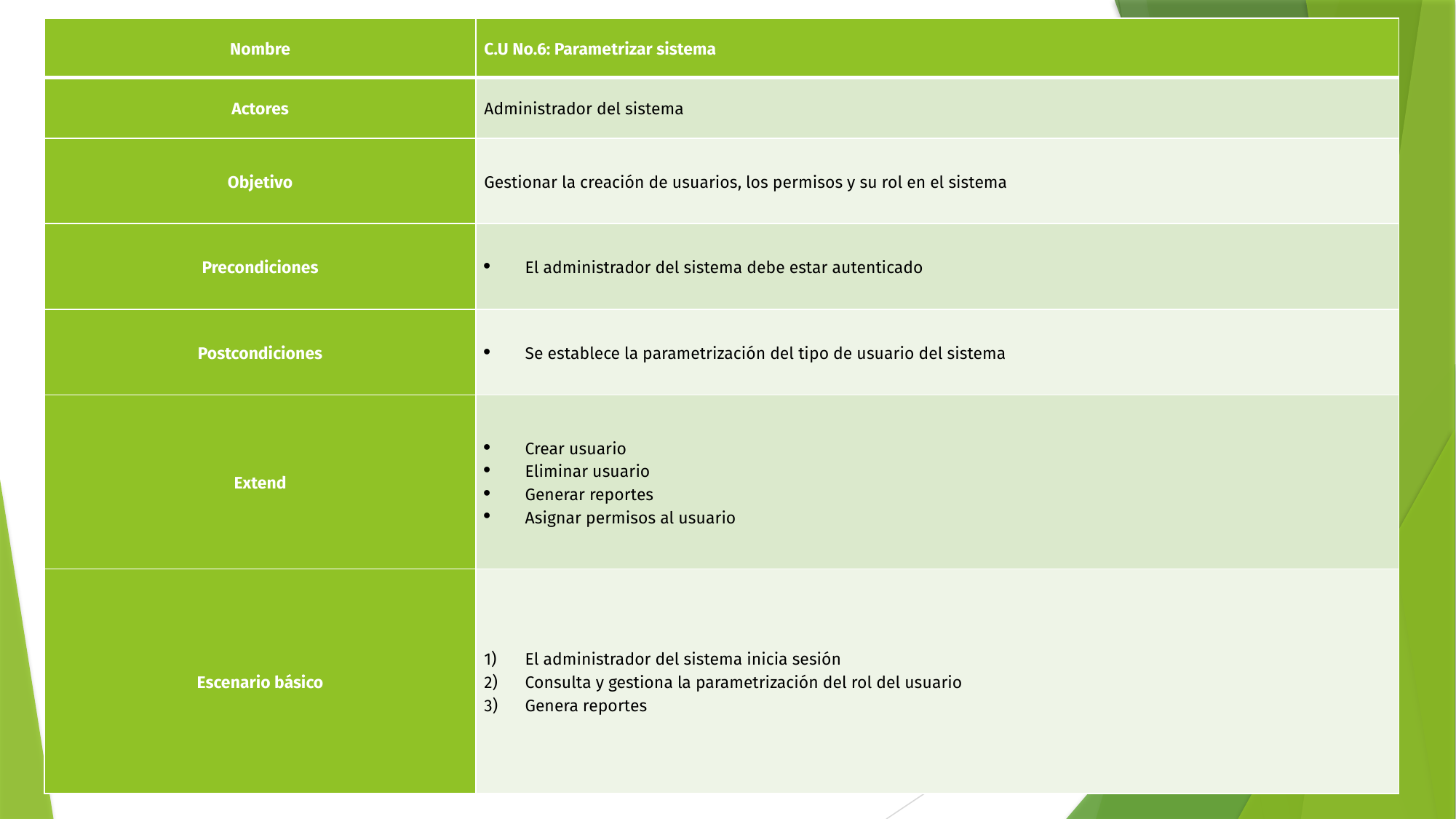

| Nombre | C.U No.6: Parametrizar sistema |
| --- | --- |
| Actores | Administrador del sistema |
| Objetivo | Gestionar la creación de usuarios, los permisos y su rol en el sistema |
| Precondiciones | El administrador del sistema debe estar autenticado |
| Postcondiciones | Se establece la parametrización del tipo de usuario del sistema |
| Extend | Crear usuario Eliminar usuario Generar reportes Asignar permisos al usuario |
| Escenario básico | El administrador del sistema inicia sesión Consulta y gestiona la parametrización del rol del usuario Genera reportes |